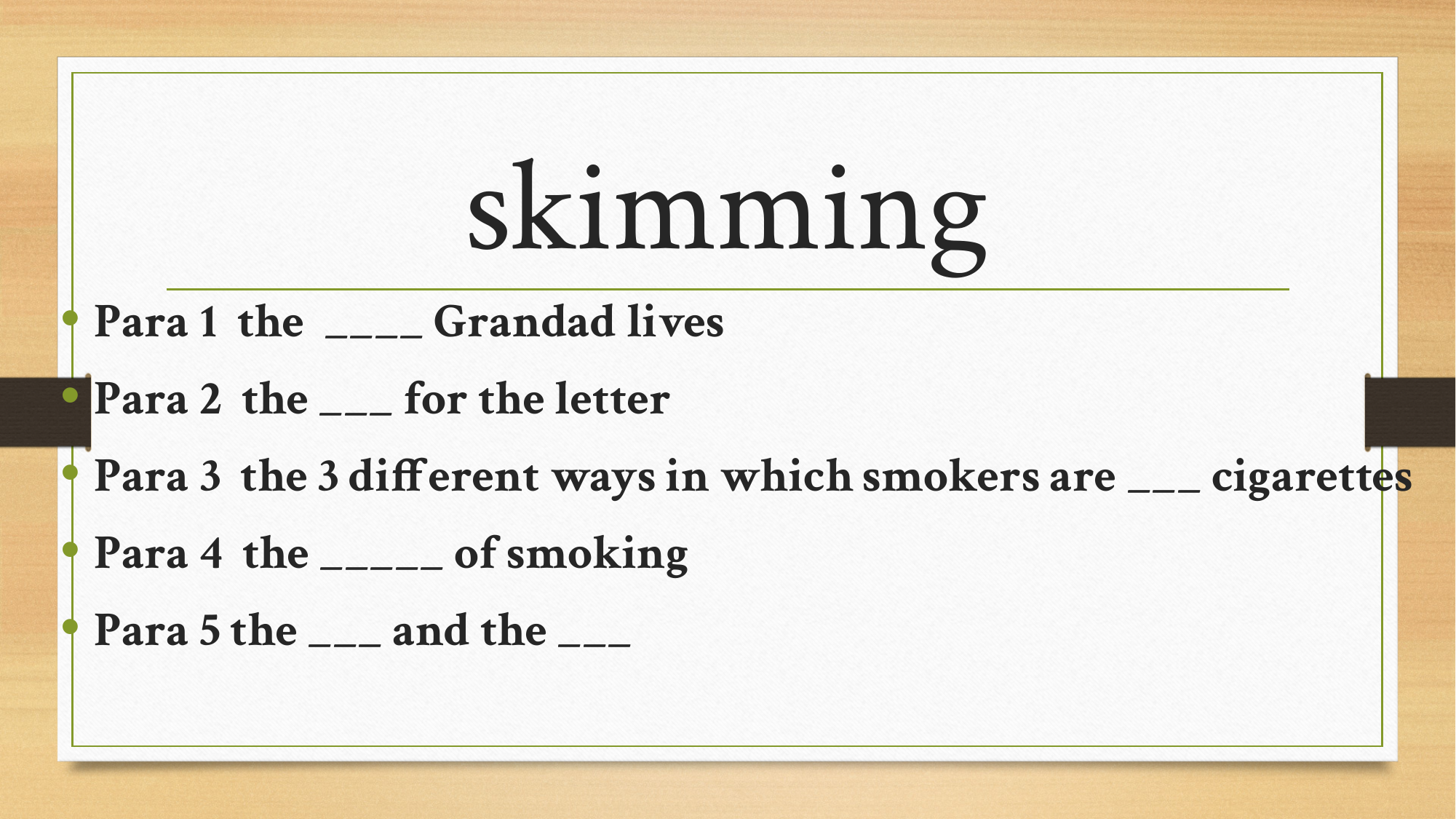

# skimming
Para 1  the  ____ Grandad lives
Para 2  the ___ for the letter
Para 3  the 3 different ways in which smokers are ___ cigarettes
Para 4  the _____ of smoking
Para 5 the ___ and the ___